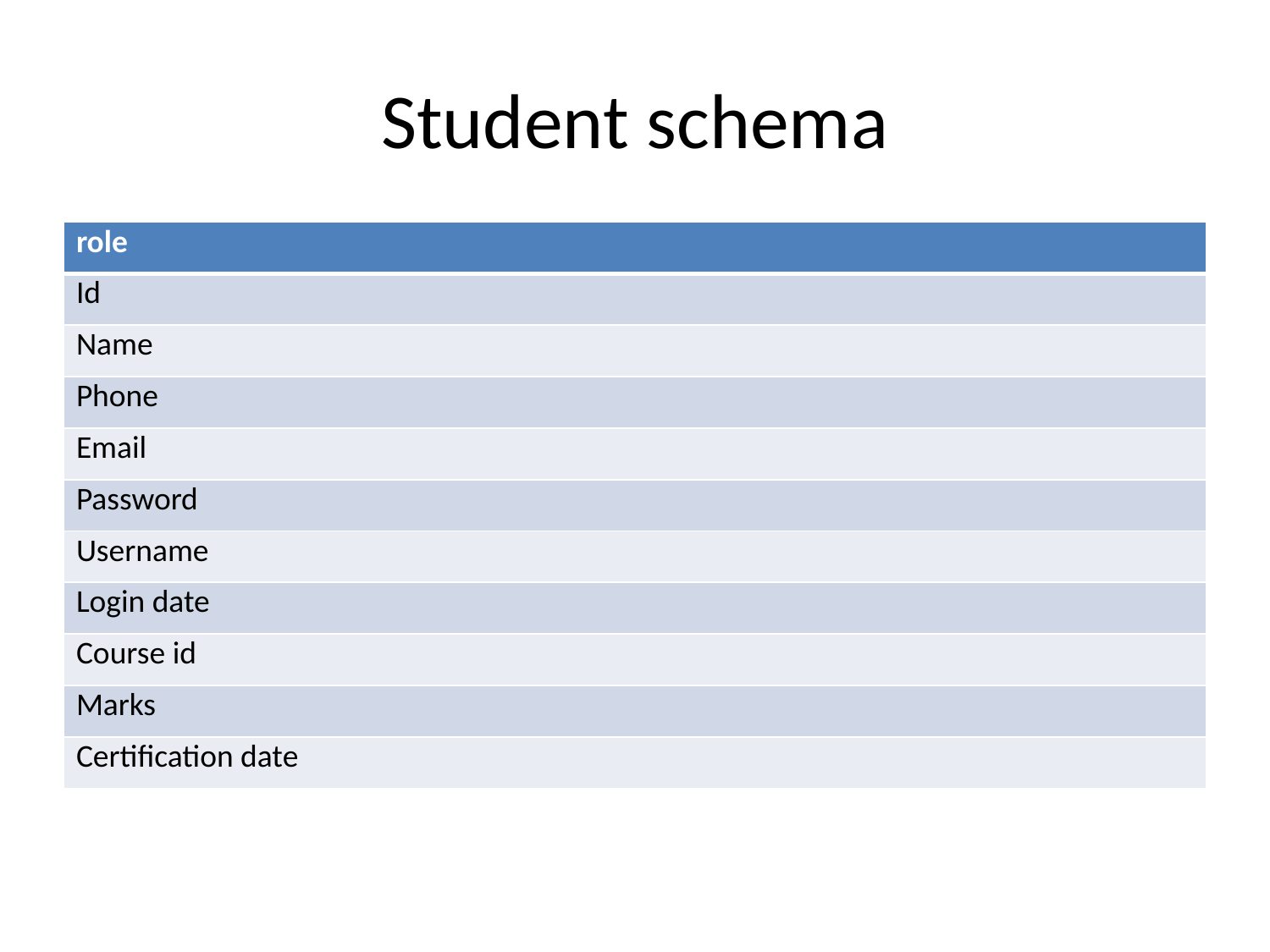

# Student schema
| role |
| --- |
| Id |
| Name |
| Phone |
| Email |
| Password |
| Username |
| Login date |
| Course id |
| Marks |
| Certification date |